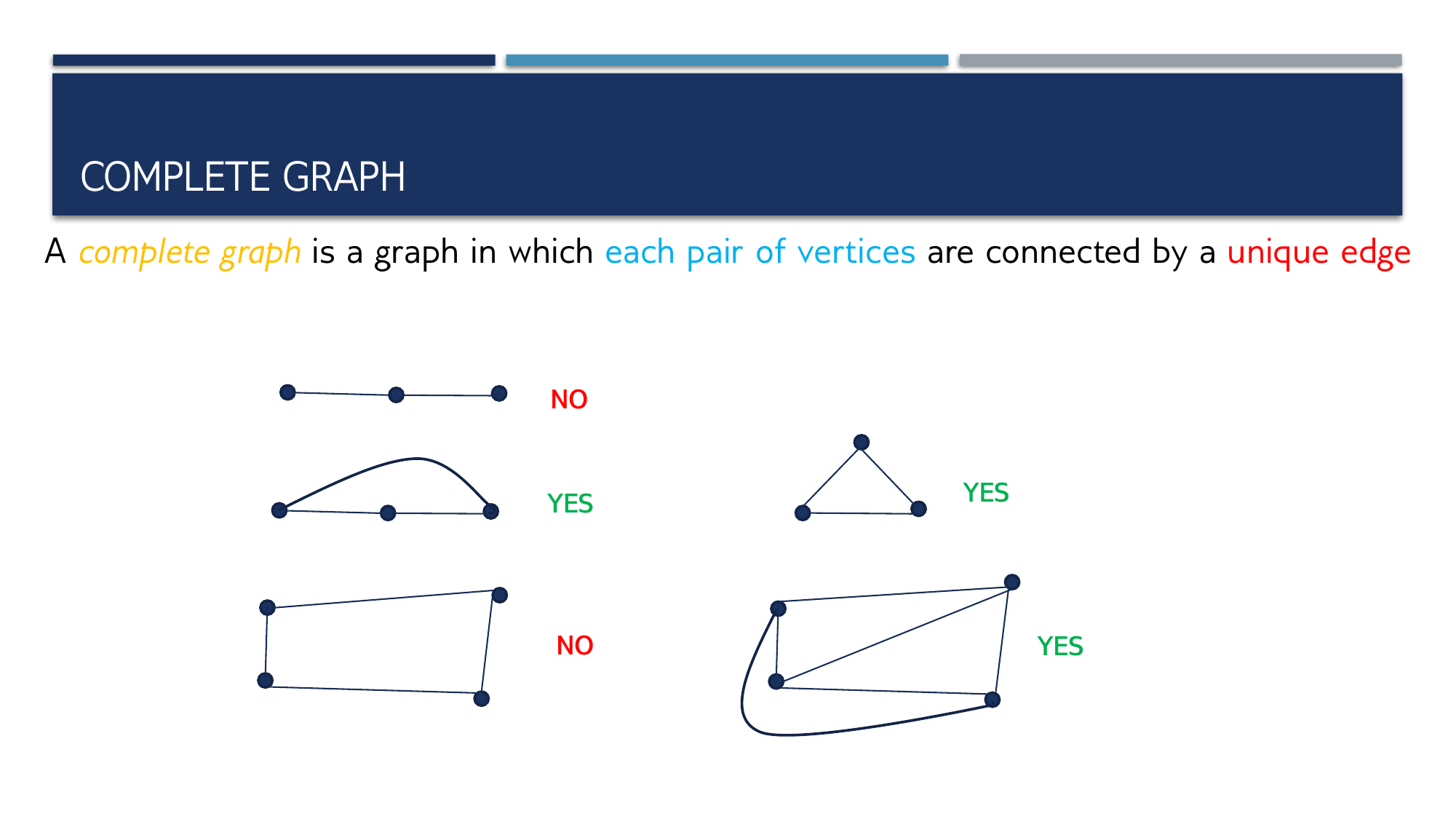

# Complete graph
A complete graph is a graph in which each pair of vertices are connected by a unique edge
NO

YES
YES

NO
YES